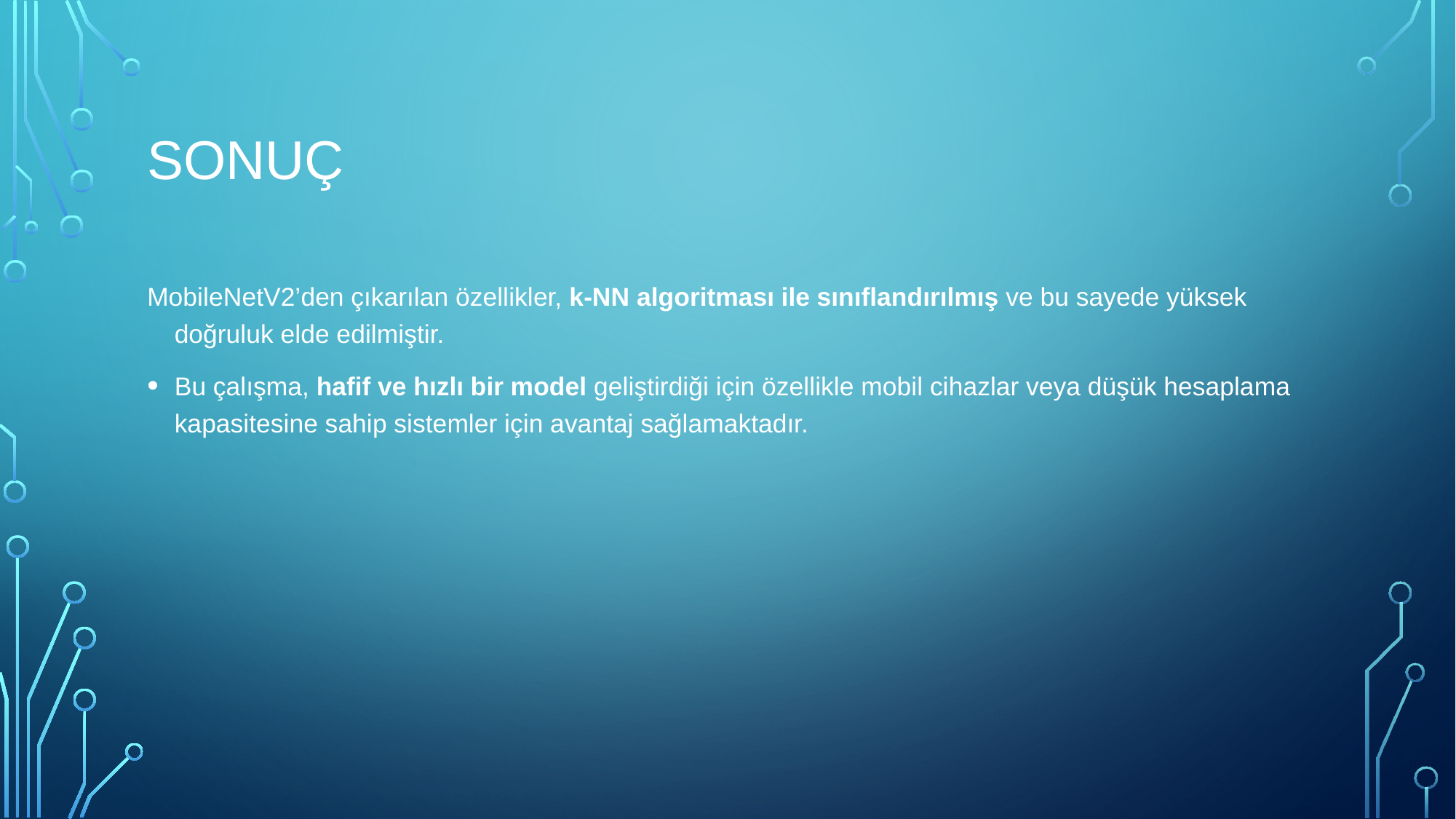

# Sonuç
MobileNetV2’den çıkarılan özellikler, k-NN algoritması ile sınıflandırılmış ve bu sayede yüksek doğruluk elde edilmiştir.
Bu çalışma, hafif ve hızlı bir model geliştirdiği için özellikle mobil cihazlar veya düşük hesaplama kapasitesine sahip sistemler için avantaj sağlamaktadır.